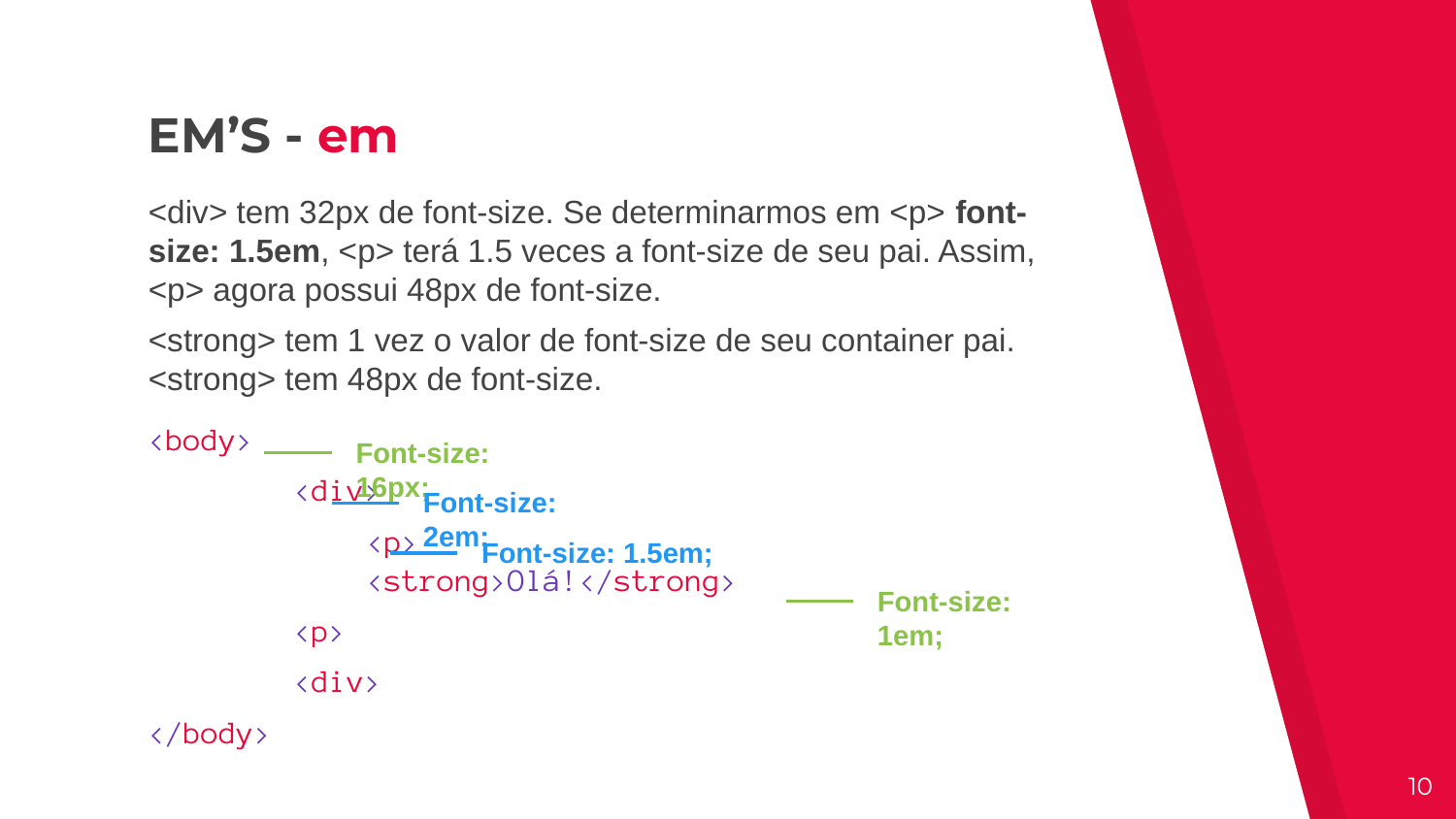

EM’S - em
<div> tem 32px de font-size. Se determinarmos em <p> font-size: 1.5em, <p> terá 1.5 veces a font-size de seu pai. Assim, <p> agora possui 48px de font-size.
<strong> tem 1 vez o valor de font-size de seu container pai. <strong> tem 48px de font-size.

<body>
	<div>
	<p>
<strong>Olá!</strong>
<p>
	<div>
</body>
Font-size: 16px;
Font-size: 2em;
Font-size: 1.5em;
Font-size: 1em;
10